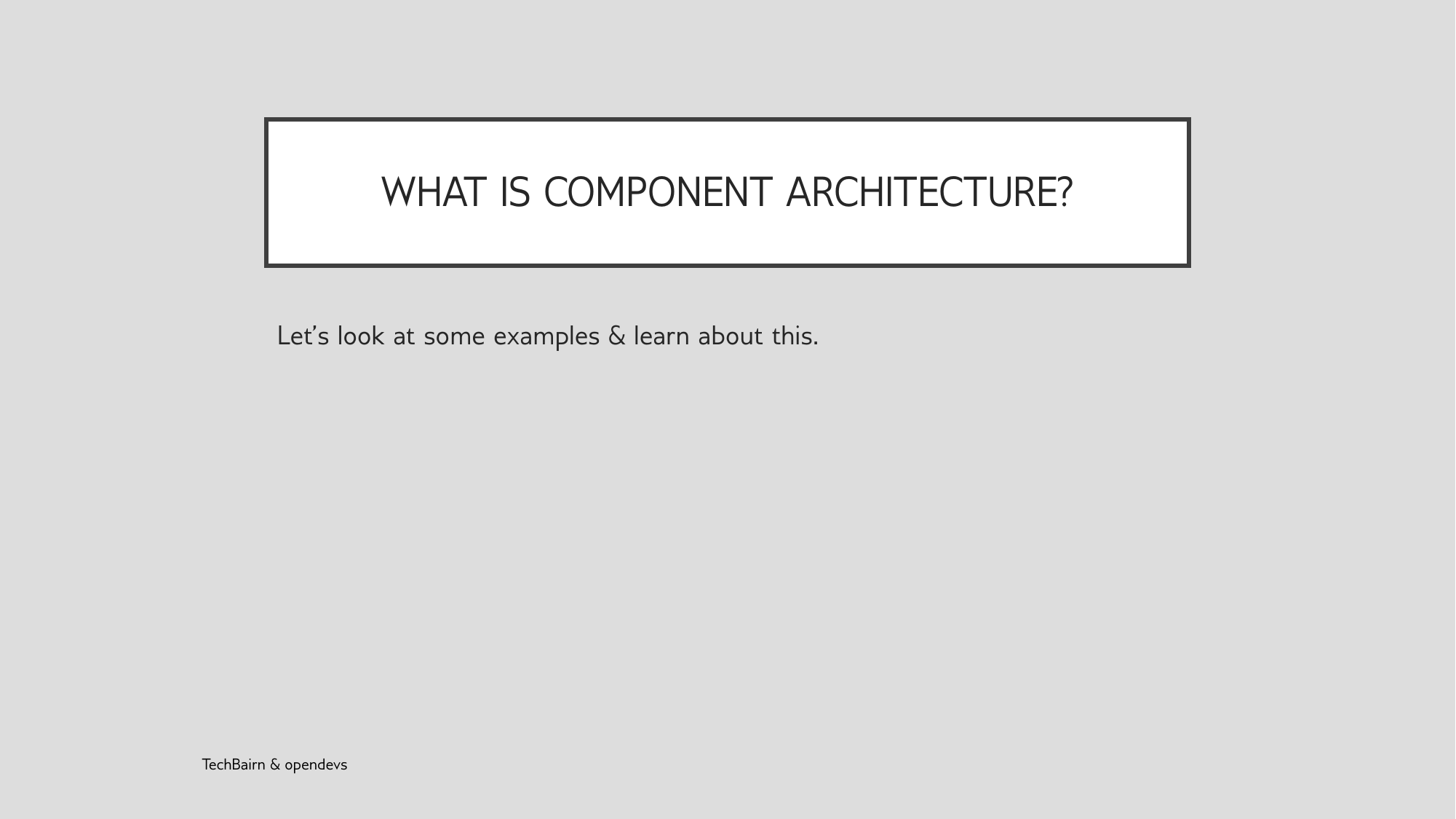

# WHAT IS COMPONENT ARCHITECTURE?
Let’s look at some examples & learn about this.
TechBairn & opendevs